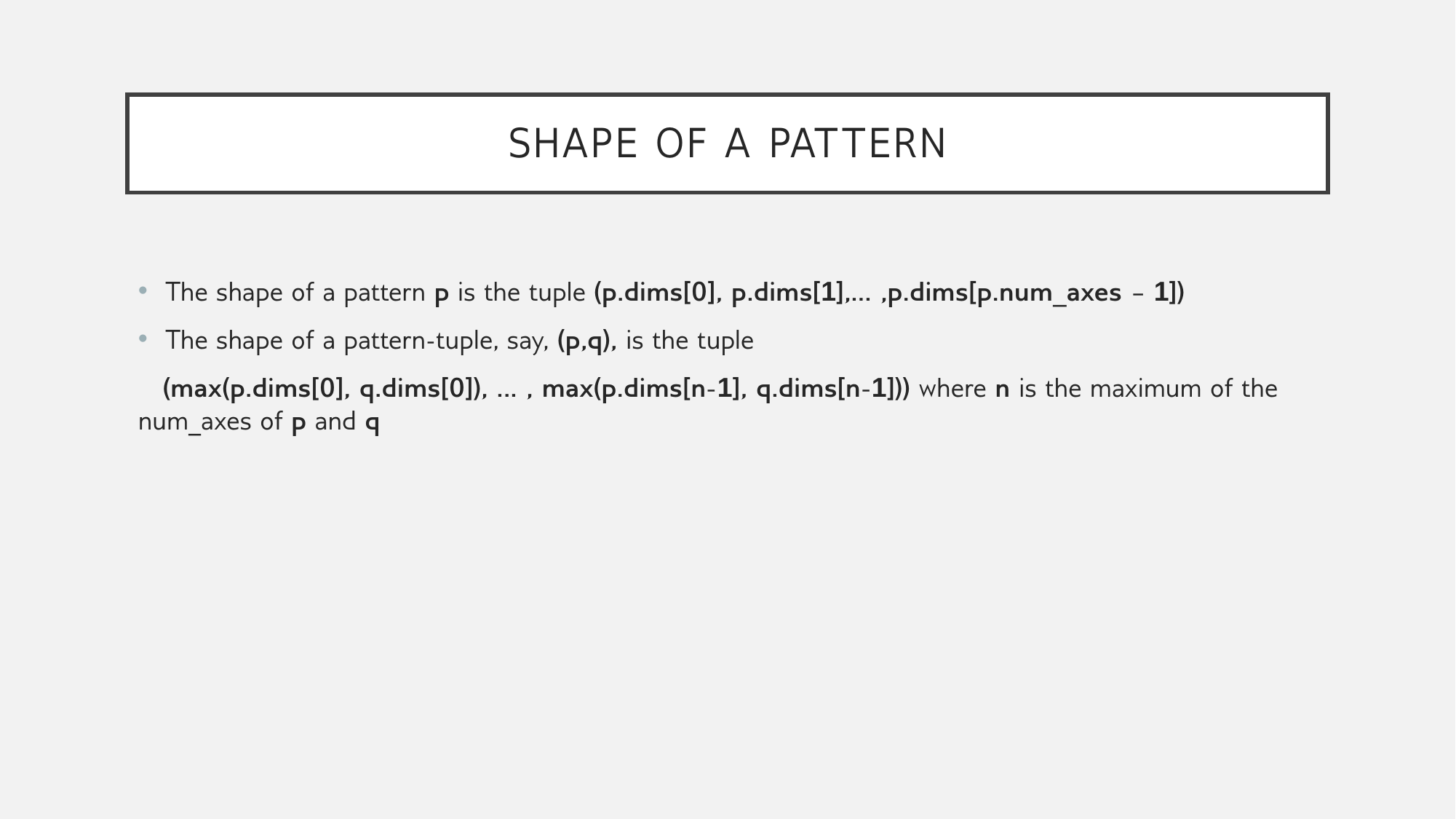

# Shape of a pattern

The shape of a pattern p is the tuple (p.dims[0], p.dims[1],... ,p.dims[p.num_axes – 1])
The shape of a pattern-tuple, say, (p,q), is the tuple
   (max(p.dims[0], q.dims[0]), ... , max(p.dims[n-1], q.dims[n-1])) where n is the maximum of the num_axes of p and q